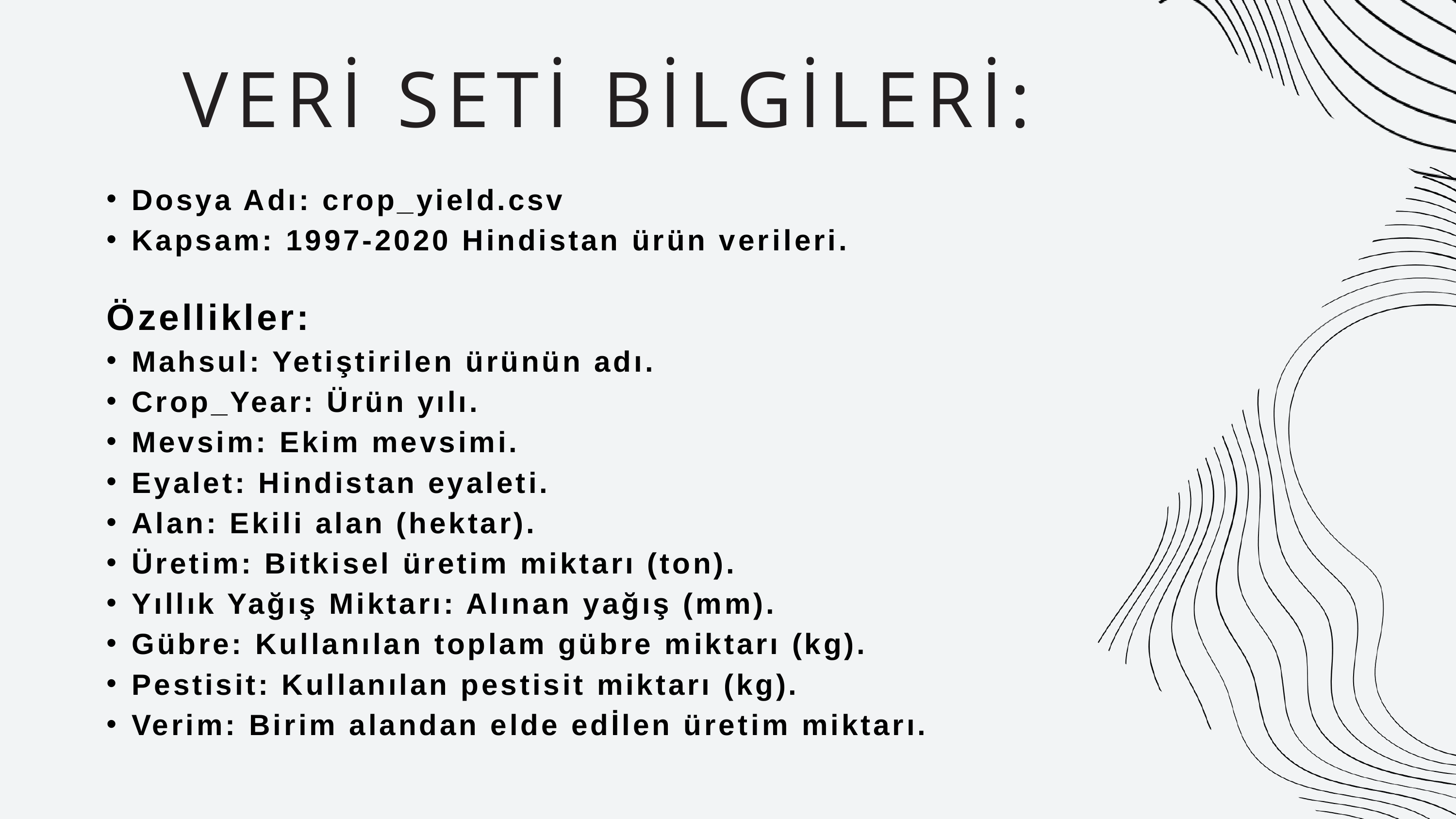

VERİ SETİ BİLGİLERİ:

Dosya Adı: crop_yield.csv
Kapsam: 1997-2020 Hindistan ürün verileri.

Özellikler:
Mahsul: Yetiştirilen ürünün adı.
Crop_Year: Ürün yılı.
Mevsim: Ekim mevsimi.
Eyalet: Hindistan eyaleti.
Alan: Ekili alan (hektar).
Üretim: Bitkisel üretim miktarı (ton).
Yıllık Yağış Miktarı: Alınan yağış (mm).
Gübre: Kullanılan toplam gübre miktarı (kg).
Pestisit: Kullanılan pestisit miktarı (kg).
Verim: Birim alandan elde edİlen üretim miktarı.